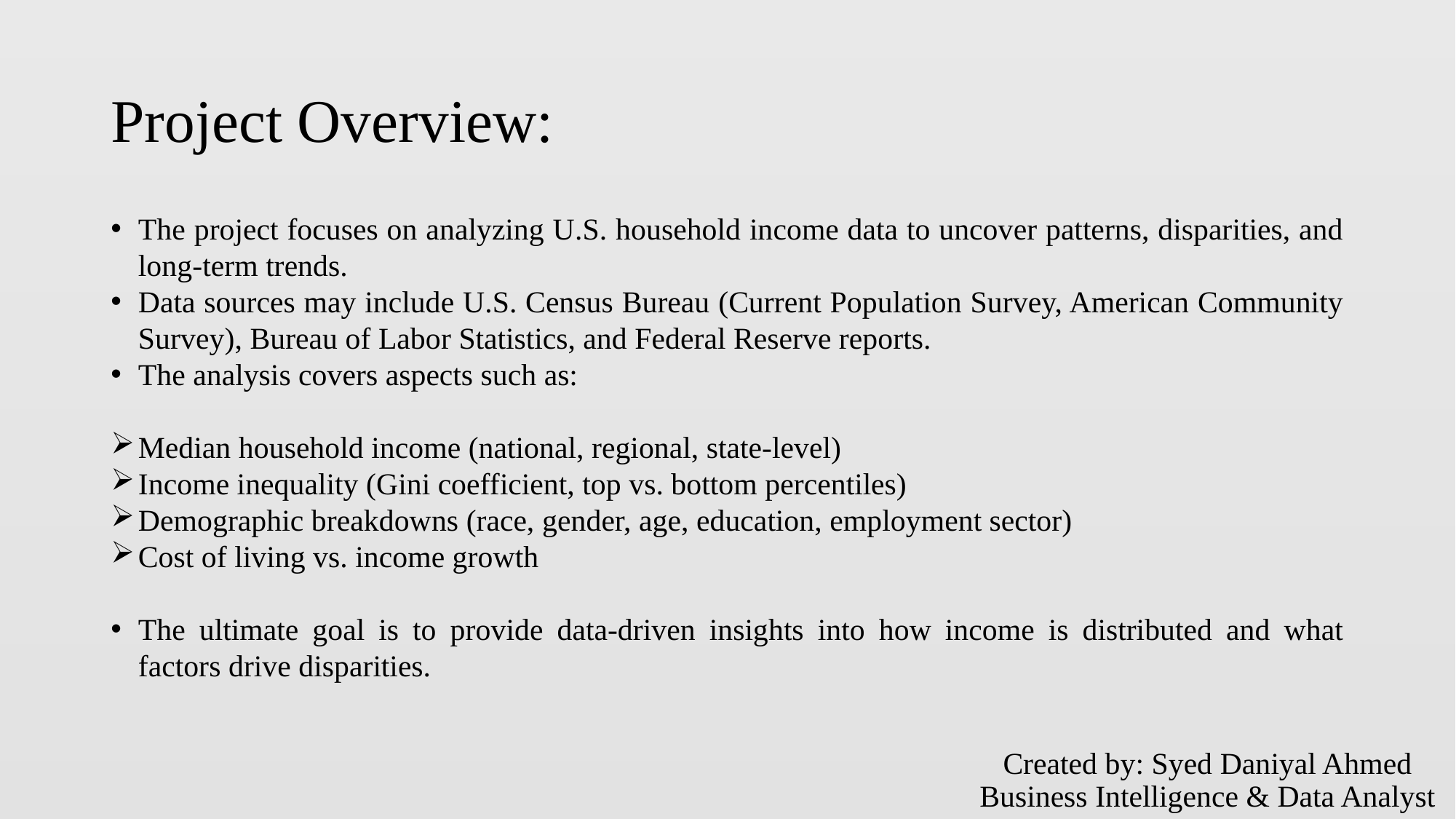

# Project Overview:
The project focuses on analyzing U.S. household income data to uncover patterns, disparities, and long-term trends.
Data sources may include U.S. Census Bureau (Current Population Survey, American Community Survey), Bureau of Labor Statistics, and Federal Reserve reports.
The analysis covers aspects such as:

Median household income (national, regional, state-level)
Income inequality (Gini coefficient, top vs. bottom percentiles)
Demographic breakdowns (race, gender, age, education, employment sector)
Cost of living vs. income growth

The ultimate goal is to provide data-driven insights into how income is distributed and what factors drive disparities.
Created by: Syed Daniyal Ahmed
Business Intelligence & Data Analyst